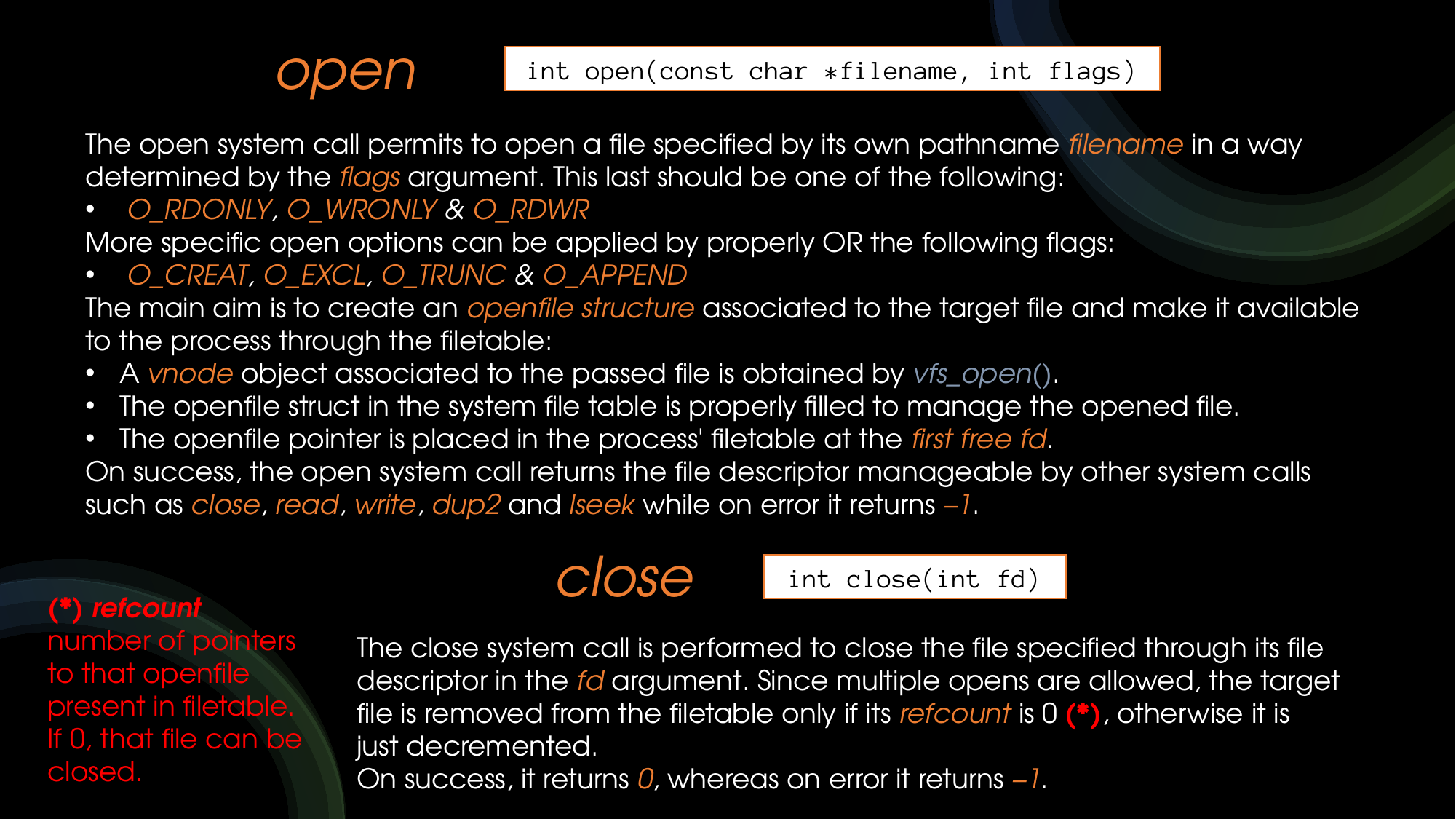

# open
int open(const char *filename, int flags)
The open system call permits to open a file specified by its own pathname filename in a way determined by the flags argument. This last should be one of the following:
 O_RDONLY, O_WRONLY & O_RDWR
More specific open options can be applied by properly OR the following flags:
 O_CREAT, O_EXCL, O_TRUNC & O_APPEND
The main aim is to create an openfile structure associated to the target file and make it available to the process through the filetable:
A vnode object associated to the passed file is obtained by vfs_open().
The openfile struct in the system file table is properly filled to manage the opened file.
The openfile pointer is placed in the process' filetable at the first free fd.
On success, the open system call returns the file descriptor manageable by other system calls such as close, read, write, dup2 and lseek while on error it returns –1.

close
int close(int fd)

(*) refcount
number of pointers to that openfile present in filetable. If 0, that file can be closed.
The close system call is performed to close the file specified through its file descriptor in the fd argument. Since multiple opens are allowed, the target file is removed from the filetable only if its refcount is 0 (*), otherwise it is just decremented.
On success, it returns 0, whereas on error it returns –1.